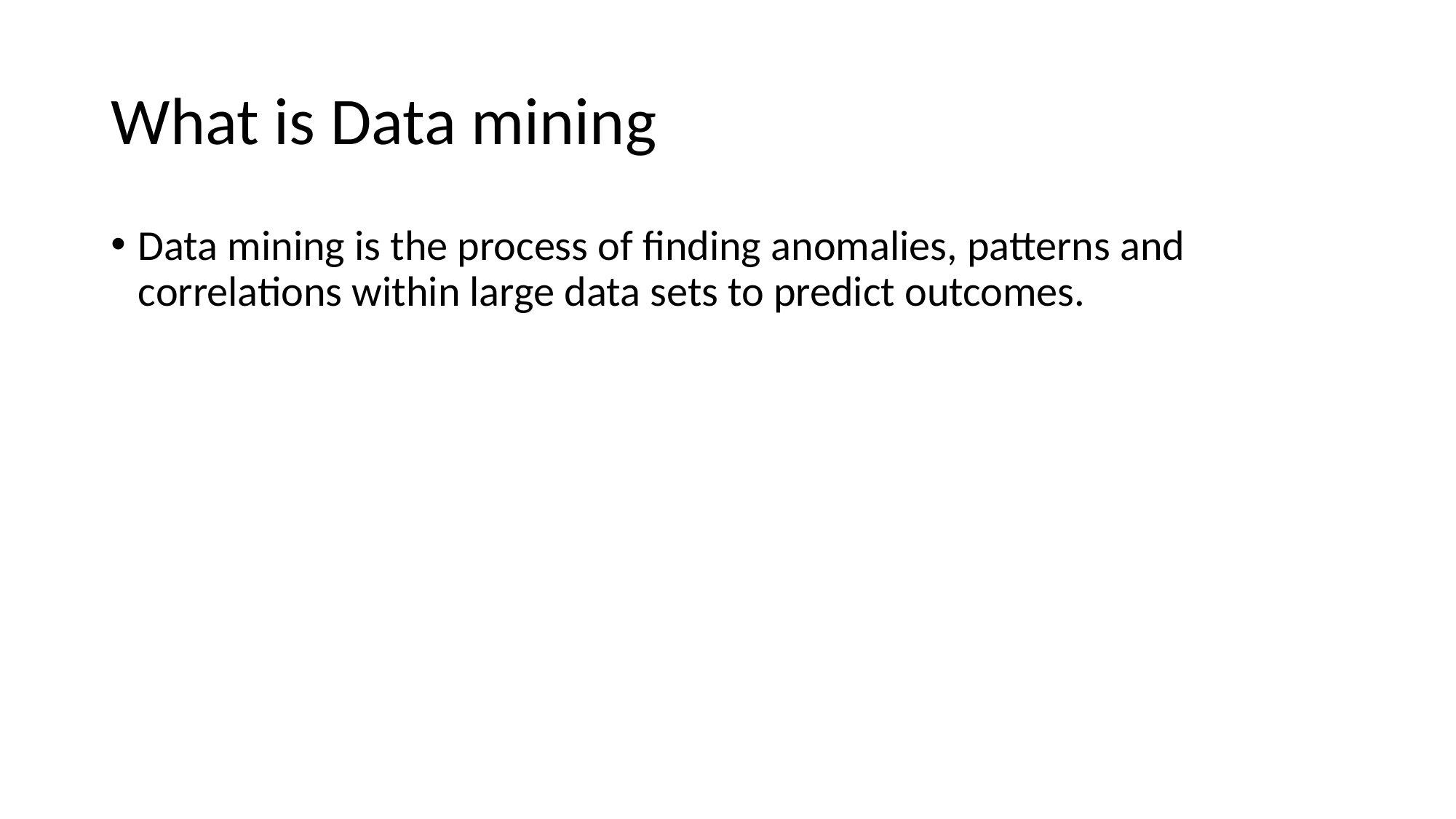

# What is Data mining
Data mining is the process of finding anomalies, patterns and correlations within large data sets to predict outcomes.